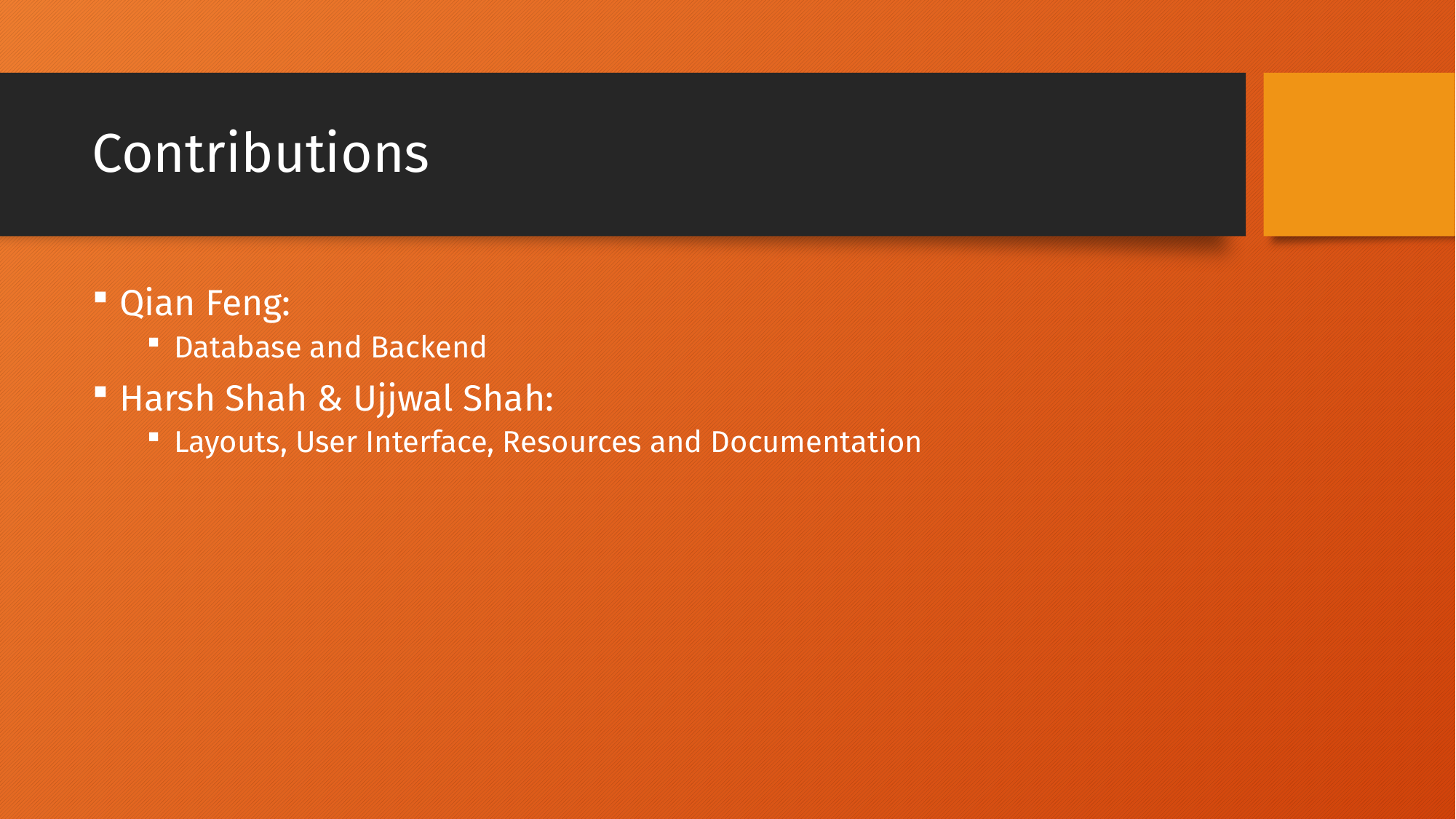

# Contributions
Qian Feng:
Database and Backend
Harsh Shah & Ujjwal Shah:
Layouts, User Interface, Resources and Documentation